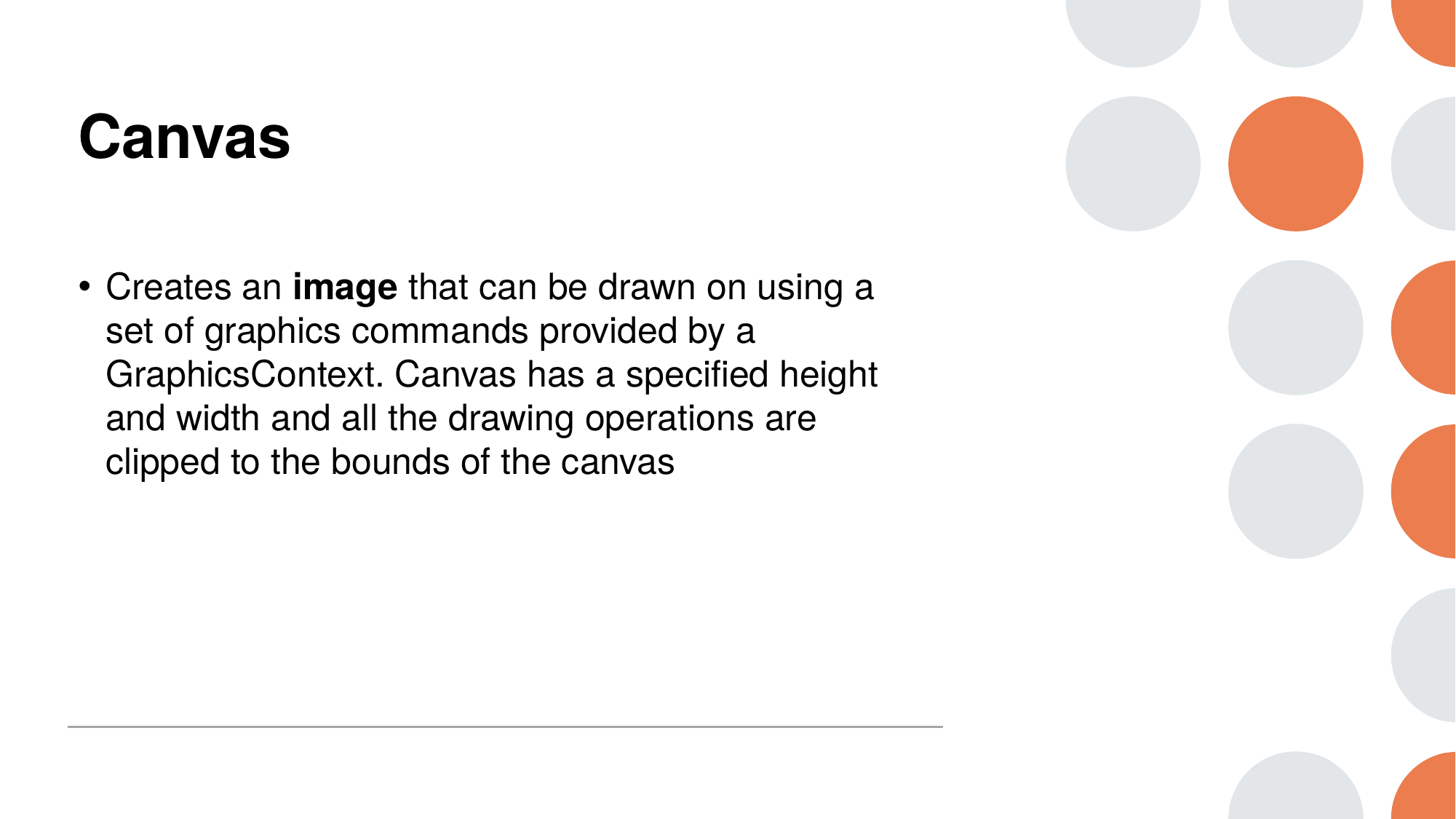

# Canvas
Creates an image that can be drawn on using a set of graphics commands provided by a GraphicsContext. Canvas has a specified height and width and all the drawing operations are clipped to the bounds of the canvas